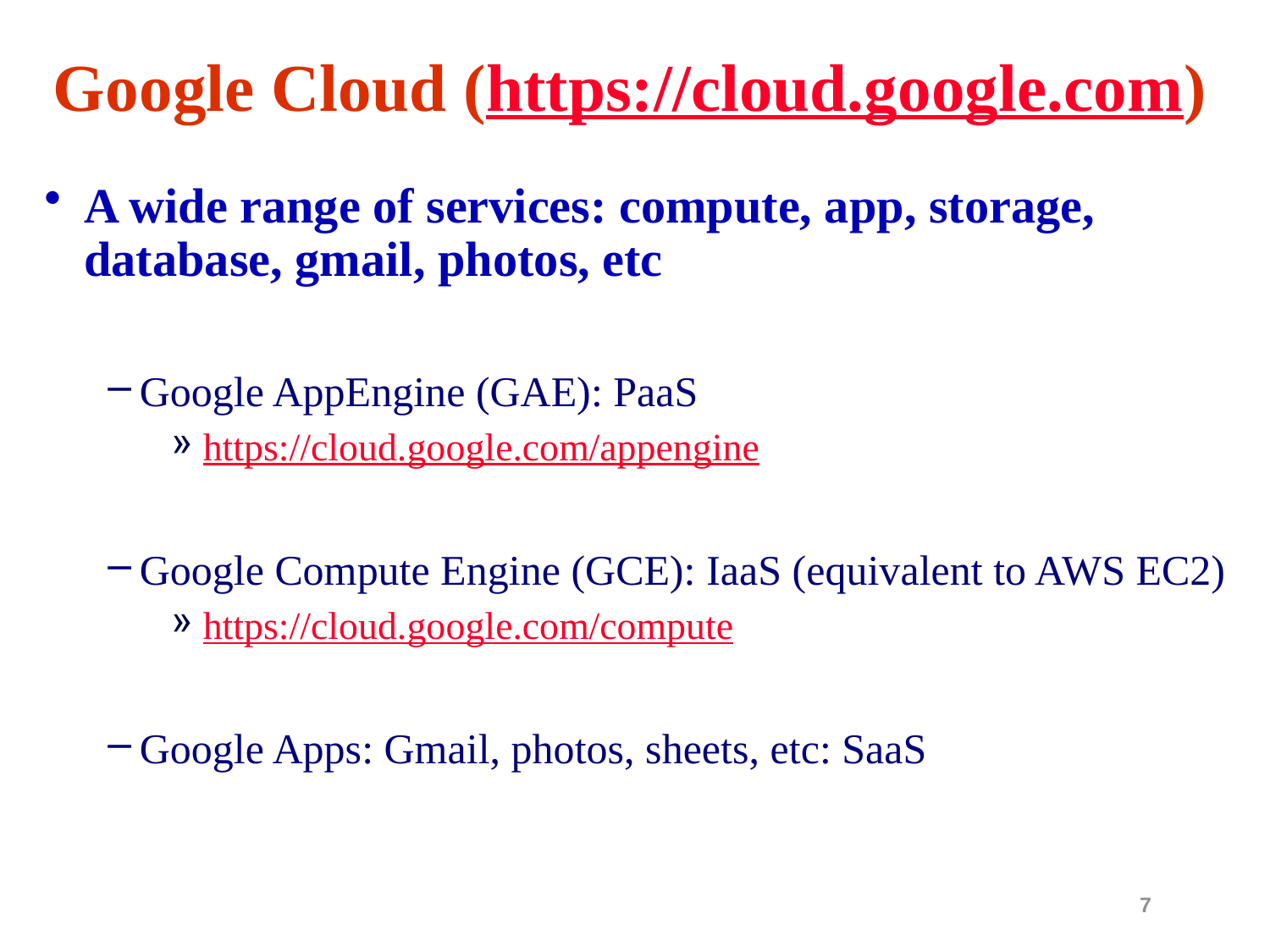

# Google Cloud (https://cloud.google.com)
A wide range of services: compute, app, storage, database, gmail, photos, etc

Google AppEngine (GAE): PaaS
https://cloud.google.com/appengine

Google Compute Engine (GCE): IaaS (equivalent to AWS EC2)
https://cloud.google.com/compute

Google Apps: Gmail, photos, sheets, etc: SaaS